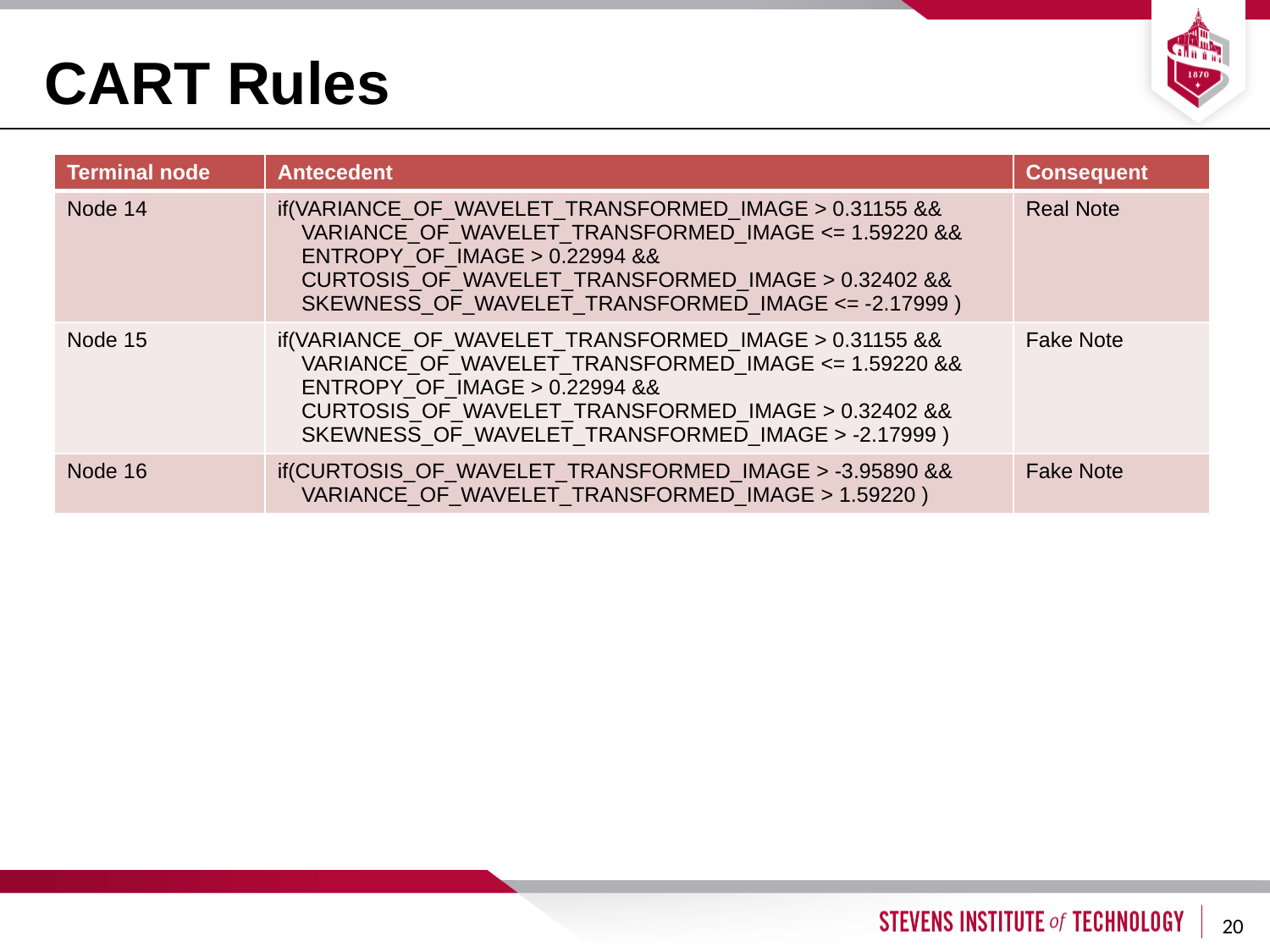

# CART Rules
| Terminal node | Antecedent | Consequent |
| --- | --- | --- |
| Node 14 | if(VARIANCE\_OF\_WAVELET\_TRANSFORMED\_IMAGE > 0.31155 && VARIANCE\_OF\_WAVELET\_TRANSFORMED\_IMAGE <= 1.59220 && ENTROPY\_OF\_IMAGE > 0.22994 && CURTOSIS\_OF\_WAVELET\_TRANSFORMED\_IMAGE > 0.32402 && SKEWNESS\_OF\_WAVELET\_TRANSFORMED\_IMAGE <= -2.17999 ) | Real Note |
| Node 15 | if(VARIANCE\_OF\_WAVELET\_TRANSFORMED\_IMAGE > 0.31155 && VARIANCE\_OF\_WAVELET\_TRANSFORMED\_IMAGE <= 1.59220 && ENTROPY\_OF\_IMAGE > 0.22994 && CURTOSIS\_OF\_WAVELET\_TRANSFORMED\_IMAGE > 0.32402 && SKEWNESS\_OF\_WAVELET\_TRANSFORMED\_IMAGE > -2.17999 ) | Fake Note |
| Node 16 | if(CURTOSIS\_OF\_WAVELET\_TRANSFORMED\_IMAGE > -3.95890 && VARIANCE\_OF\_WAVELET\_TRANSFORMED\_IMAGE > 1.59220 ) | Fake Note |
20